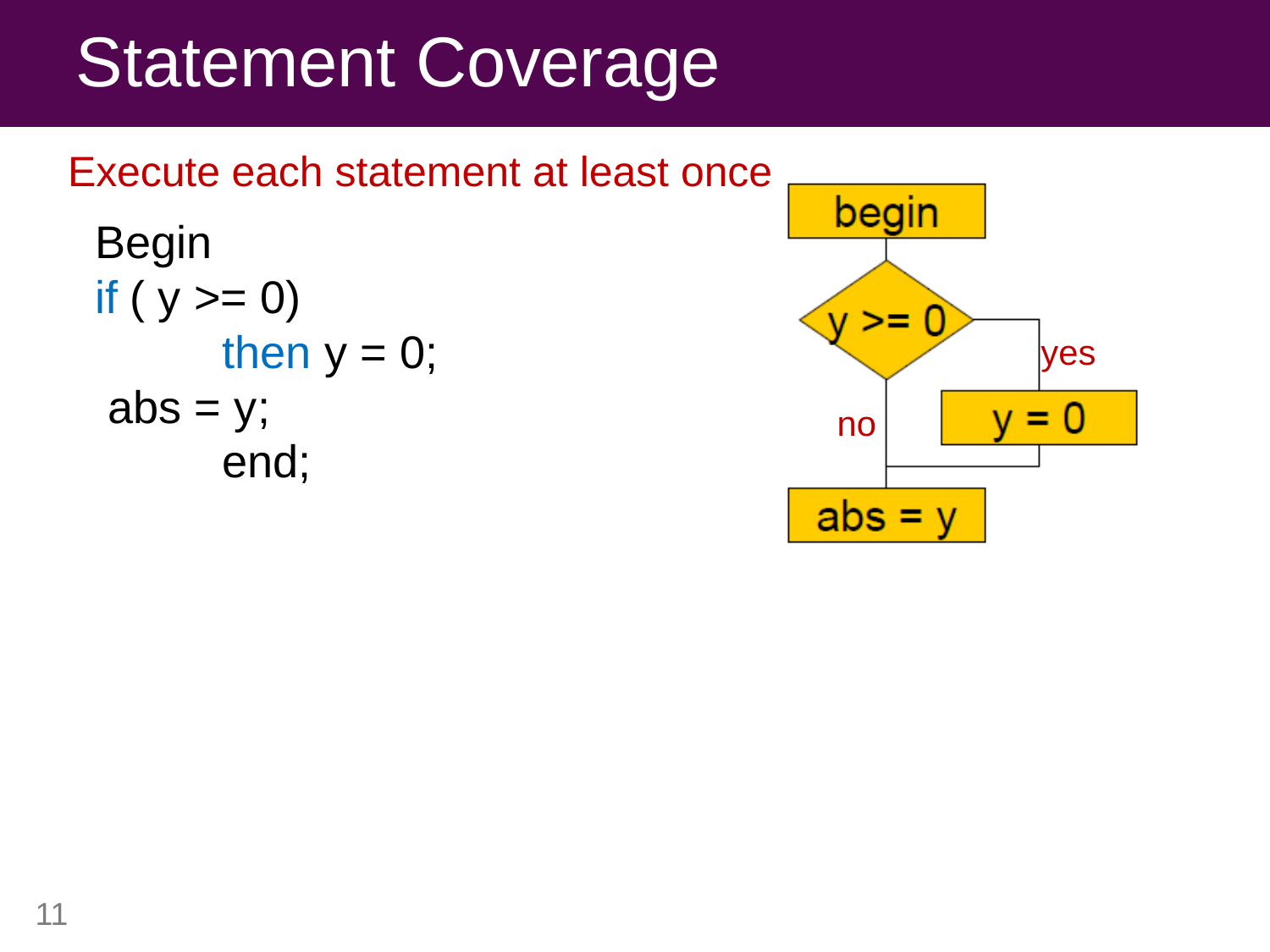

# Statement Coverage
Execute each statement at least once
Begin
if ( y >= 0)
then y = 0;  abs = y;
end;

yes
no

11